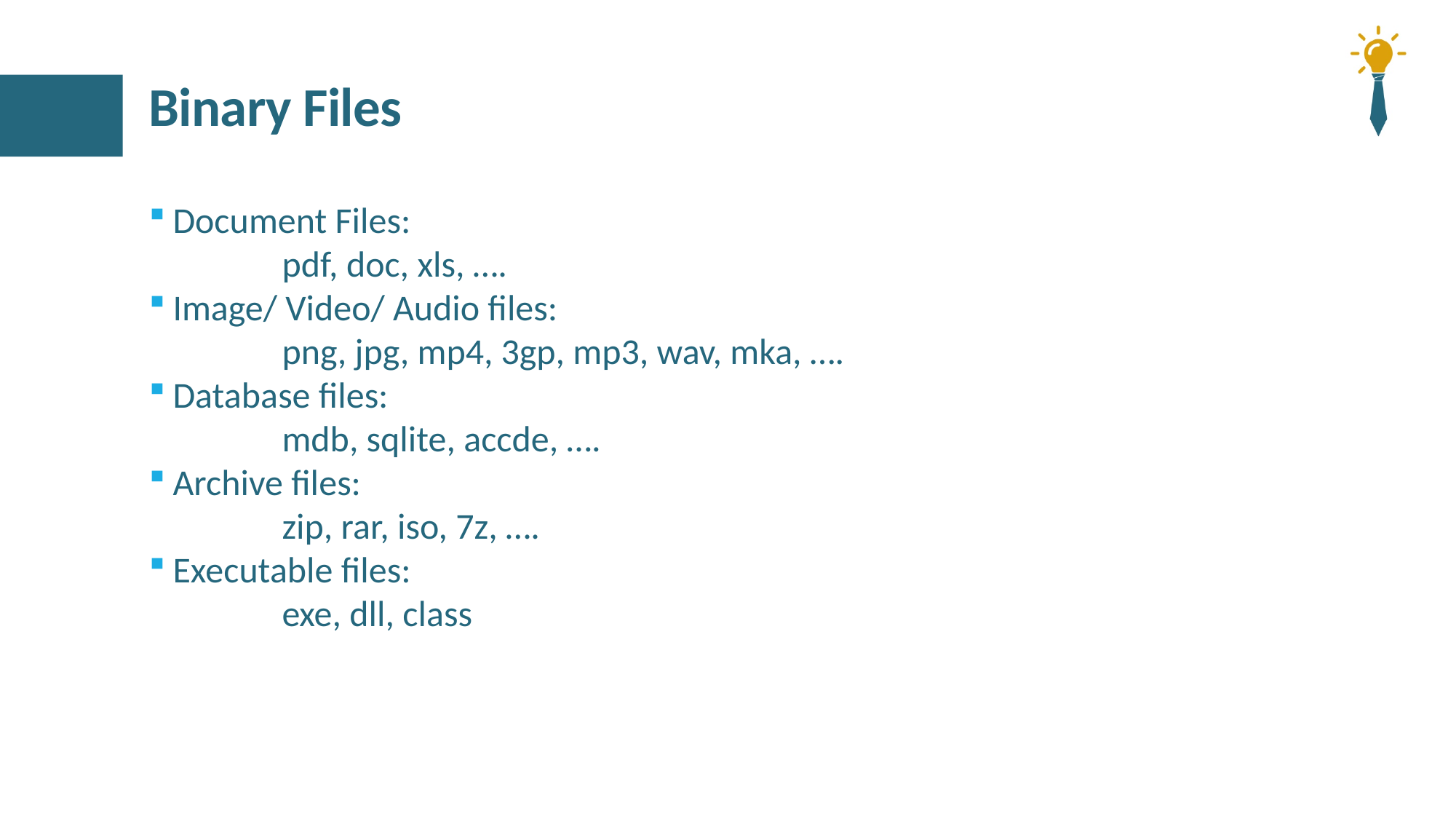

# Binary Files
Document Files:
	pdf, doc, xls, ….
Image/ Video/ Audio files:
	png, jpg, mp4, 3gp, mp3, wav, mka, ….
Database files:
	mdb, sqlite, accde, ….
Archive files:
	zip, rar, iso, 7z, ….
Executable files:
	exe, dll, class